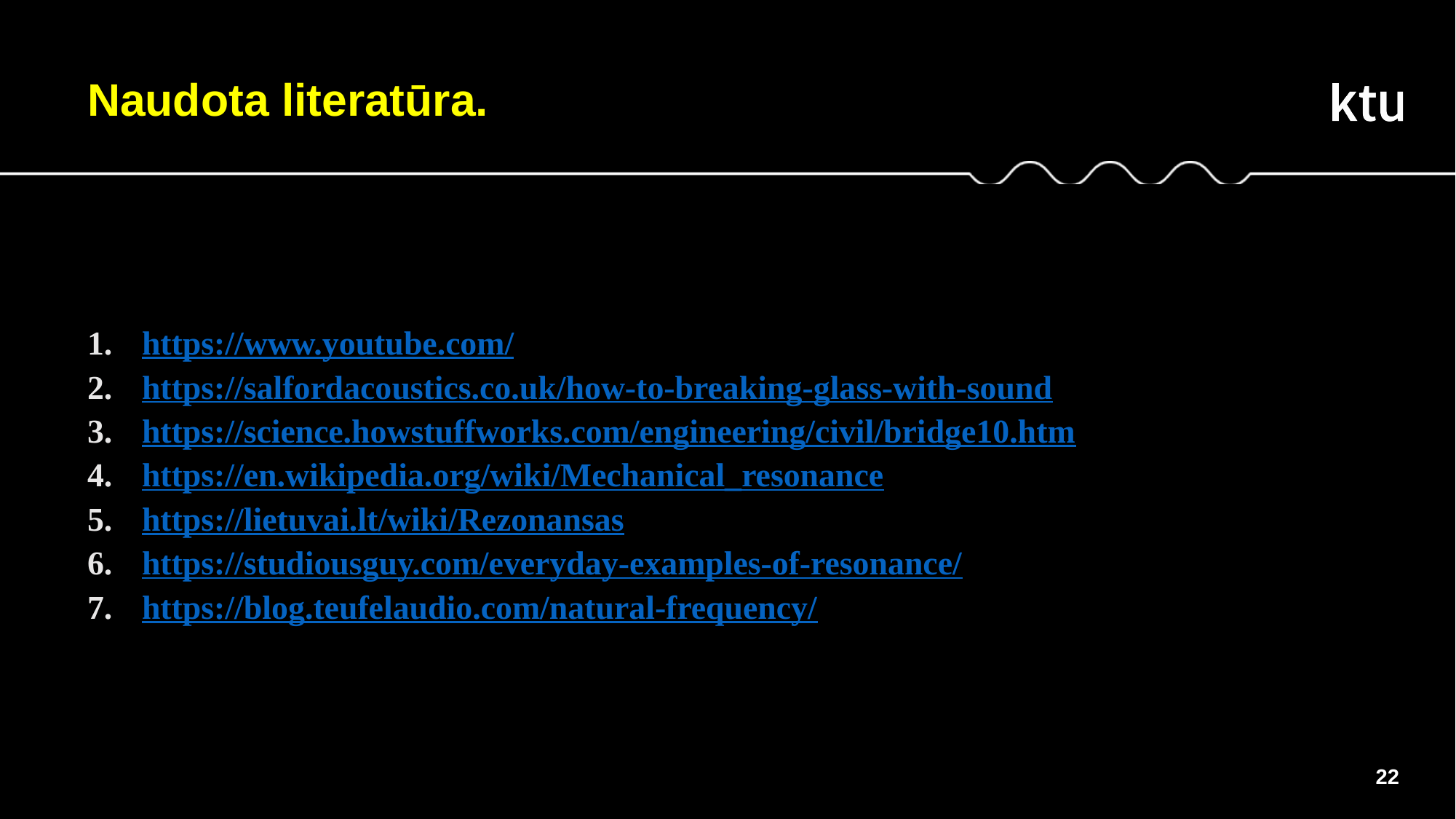

Naudota literatūra.
https://www.youtube.com/
https://salfordacoustics.co.uk/how-to-breaking-glass-with-sound
https://science.howstuffworks.com/engineering/civil/bridge10.htm
https://en.wikipedia.org/wiki/Mechanical_resonance
https://lietuvai.lt/wiki/Rezonansas
https://studiousguy.com/everyday-examples-of-resonance/
https://blog.teufelaudio.com/natural-frequency/